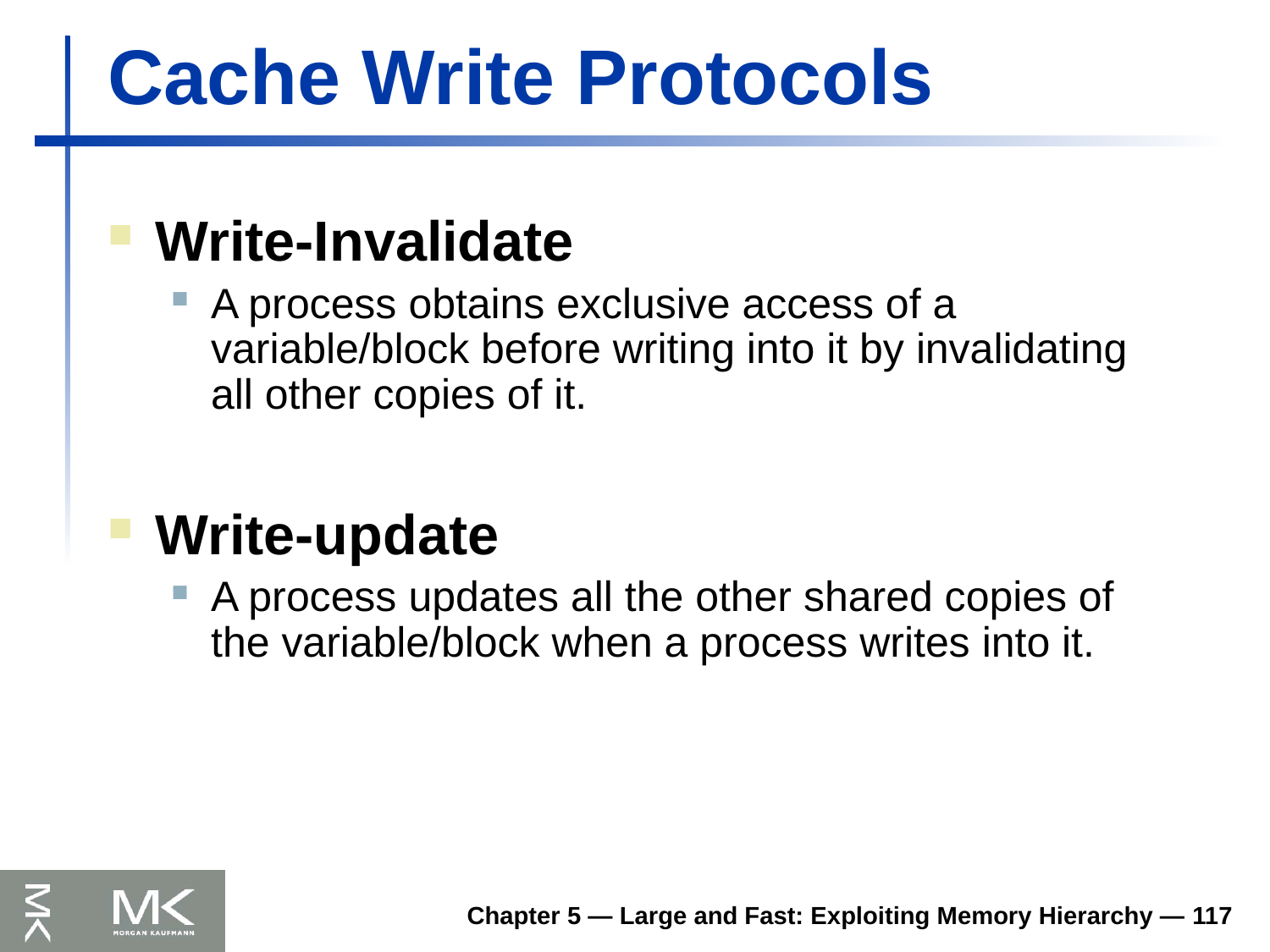

# Cache Write Protocols
Write-Invalidate
A process obtains exclusive access of a variable/block before writing into it by invalidating all other copies of it.

Write-update
A process updates all the other shared copies of the variable/block when a process writes into it.
Chapter 5 — Large and Fast: Exploiting Memory Hierarchy — 117